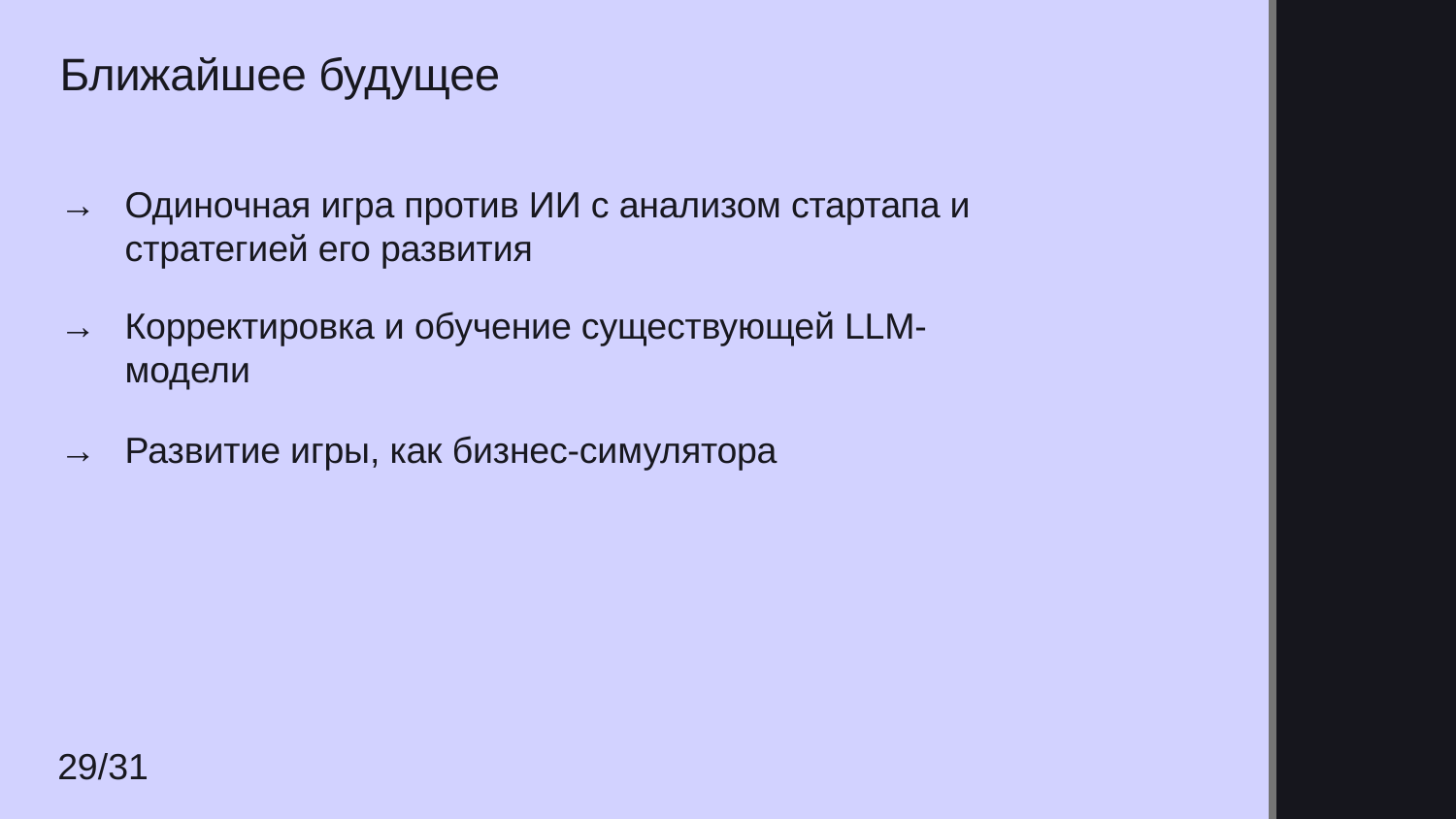

Ближайшее будущее

→
Одиночная игра против ИИ с анализом стартапа и стратегией его развития

→
Корректировка и обучение существующей LLM-модели

→
Развитие игры, как бизнес-симулятора
29/31